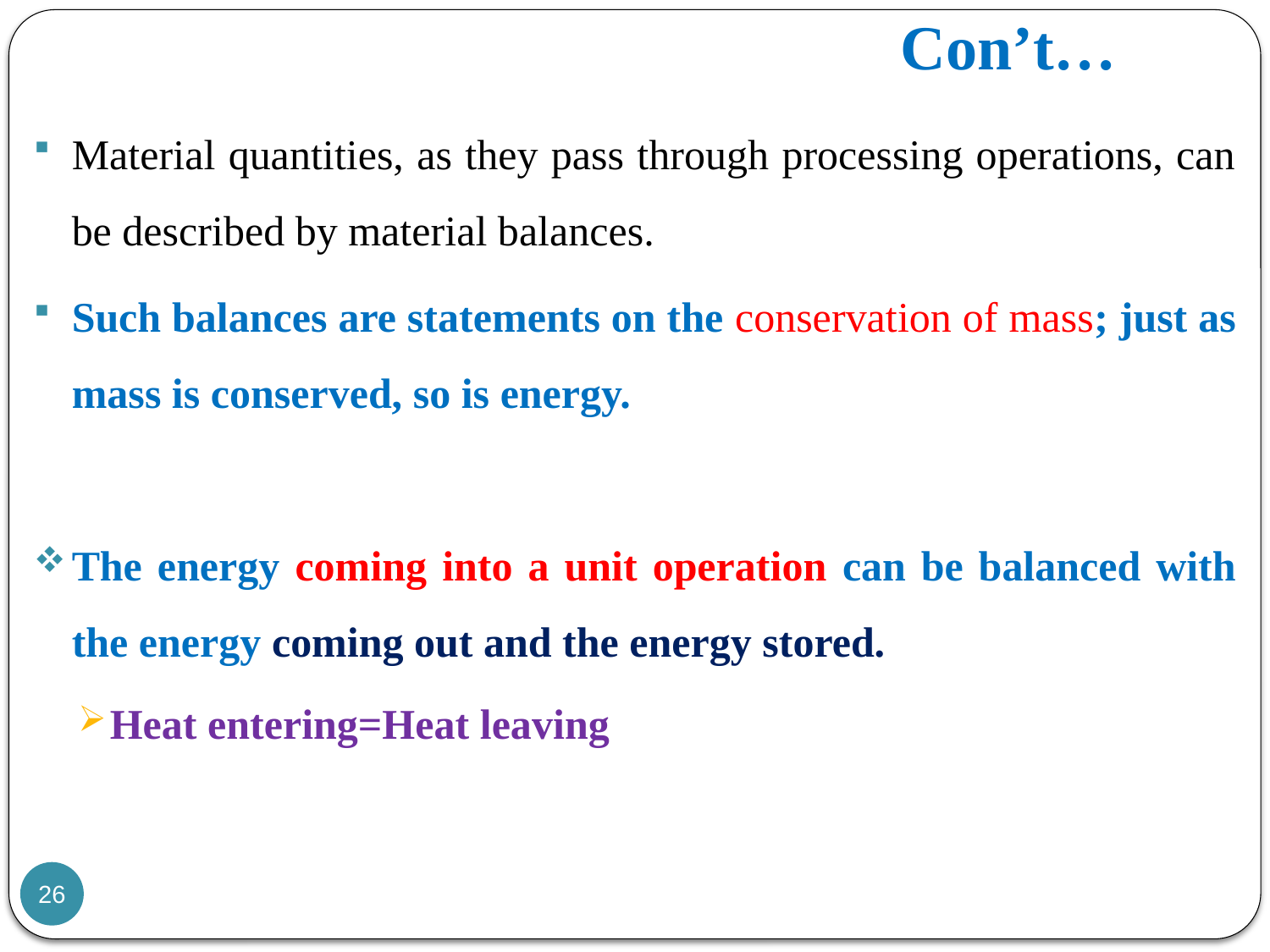

# Con’t…
Material quantities, as they pass through processing operations, can be described by material balances.
Such balances are statements on the conservation of mass; just as mass is conserved, so is energy.

The energy coming into a unit operation can be balanced with the energy coming out and the energy stored.
Heat entering=Heat leaving

26